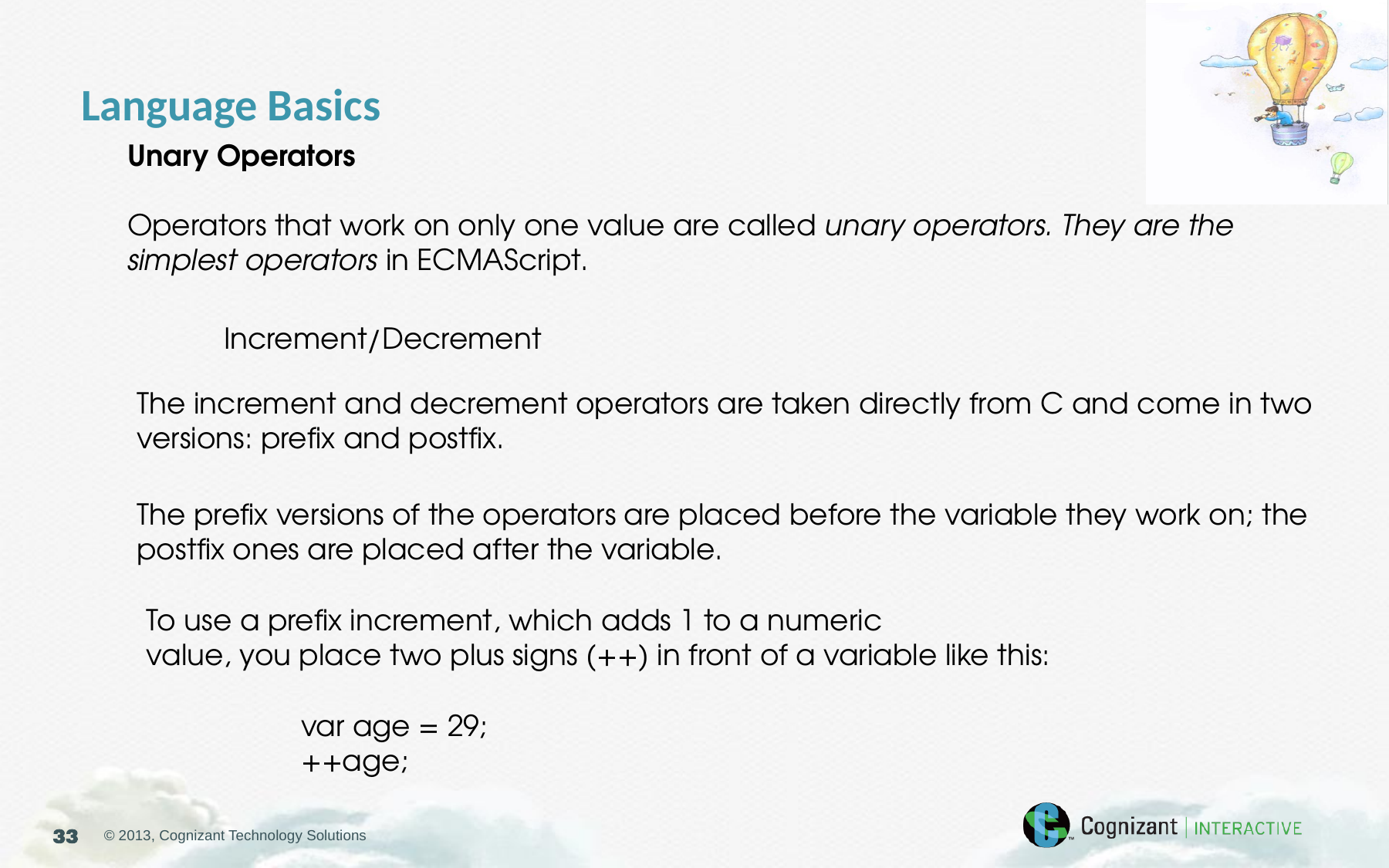

Language Basics
Unary Operators
Operators that work on only one value are called unary operators. They are the simplest operators in ECMAScript.
Increment/Decrement
The increment and decrement operators are taken directly from C and come in two versions: prefix and postfix.
The prefix versions of the operators are placed before the variable they work on; the postfix ones are placed after the variable.
To use a prefix increment, which adds 1 to a numeric
value, you place two plus signs (++) in front of a variable like this:
var age = 29;
++age;